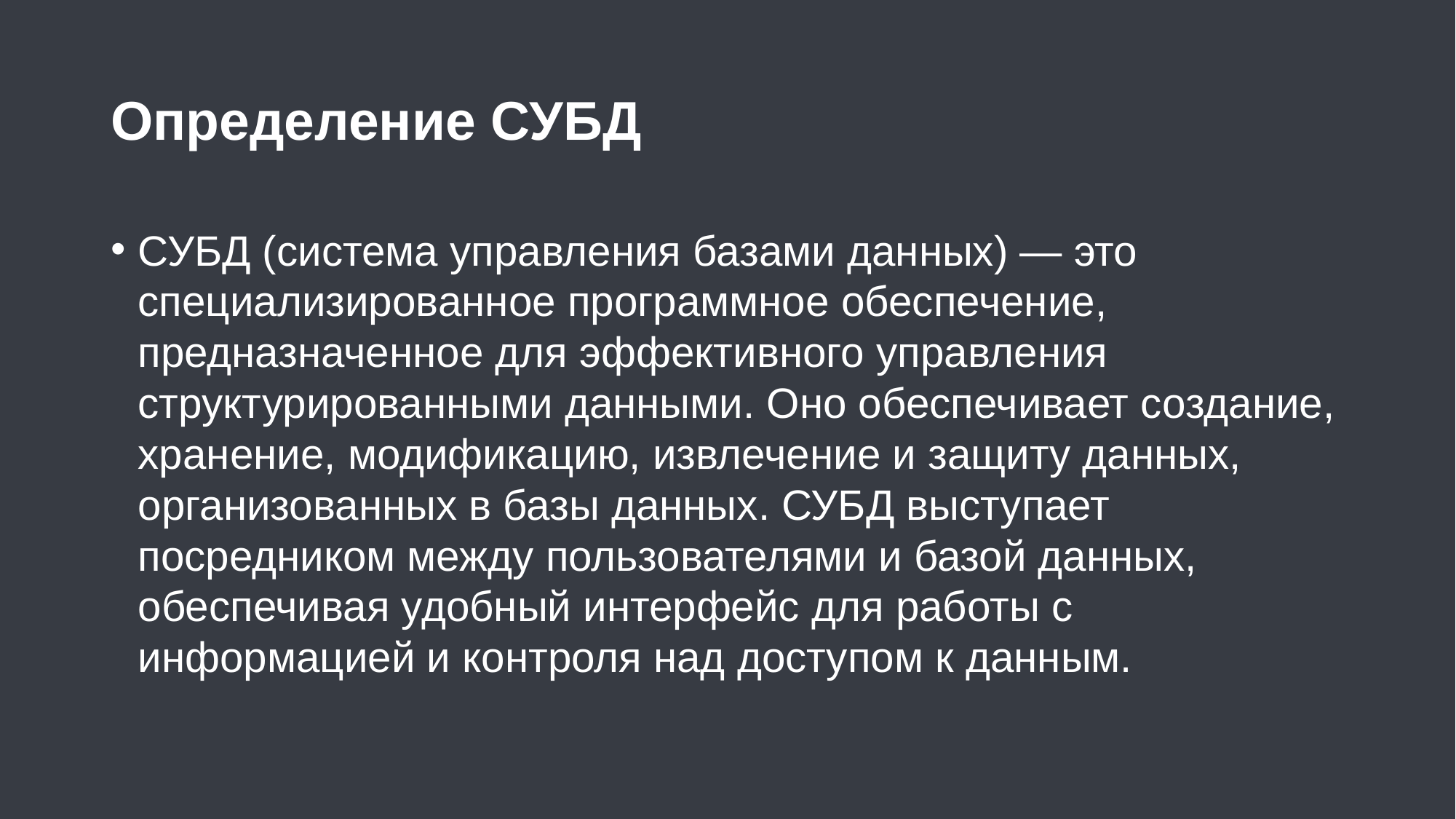

Определение СУБД
СУБД (система управления базами данных) — это специализированное программное обеспечение, предназначенное для эффективного управления структурированными данными. Оно обеспечивает создание, хранение, модификацию, извлечение и защиту данных, организованных в базы данных. СУБД выступает посредником между пользователями и базой данных, обеспечивая удобный интерфейс для работы с информацией и контроля над доступом к данным.